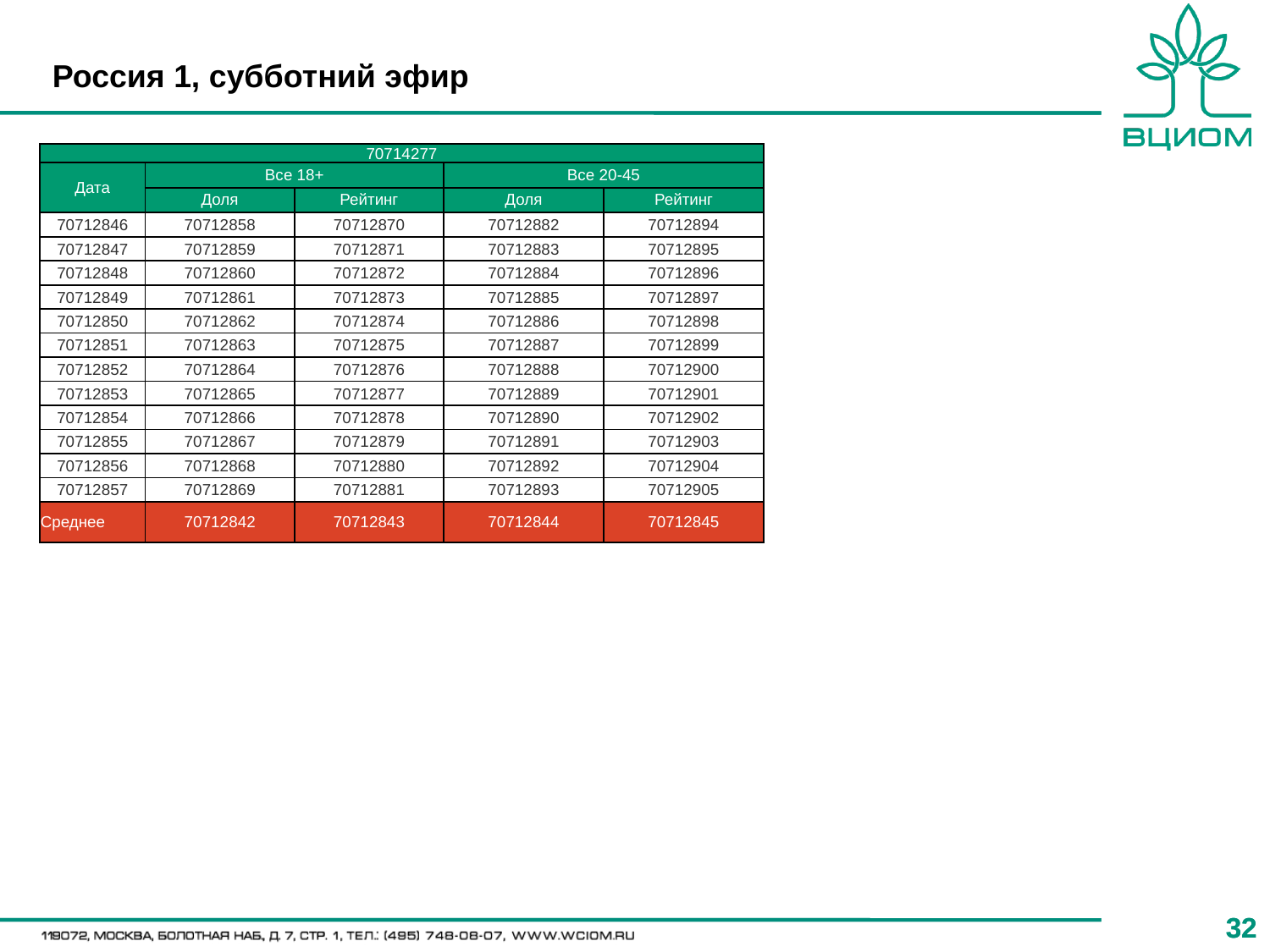

# Россия 1, субботний эфир
| 70714277 |  |  |  |  |
| --- | --- | --- | --- | --- |
| Дата | Все 18+ |  | Все 20-45 |  |
|  | Доля | Рейтинг | Доля | Рейтинг |
| 70712846 | 70712858 | 70712870 | 70712882 | 70712894 |
| 70712847 | 70712859 | 70712871 | 70712883 | 70712895 |
| 70712848 | 70712860 | 70712872 | 70712884 | 70712896 |
| 70712849 | 70712861 | 70712873 | 70712885 | 70712897 |
| 70712850 | 70712862 | 70712874 | 70712886 | 70712898 |
| 70712851 | 70712863 | 70712875 | 70712887 | 70712899 |
| 70712852 | 70712864 | 70712876 | 70712888 | 70712900 |
| 70712853 | 70712865 | 70712877 | 70712889 | 70712901 |
| 70712854 | 70712866 | 70712878 | 70712890 | 70712902 |
| 70712855 | 70712867 | 70712879 | 70712891 | 70712903 |
| 70712856 | 70712868 | 70712880 | 70712892 | 70712904 |
| 70712857 | 70712869 | 70712881 | 70712893 | 70712905 |
| Среднее | 70712842 | 70712843 | 70712844 | 70712845 |